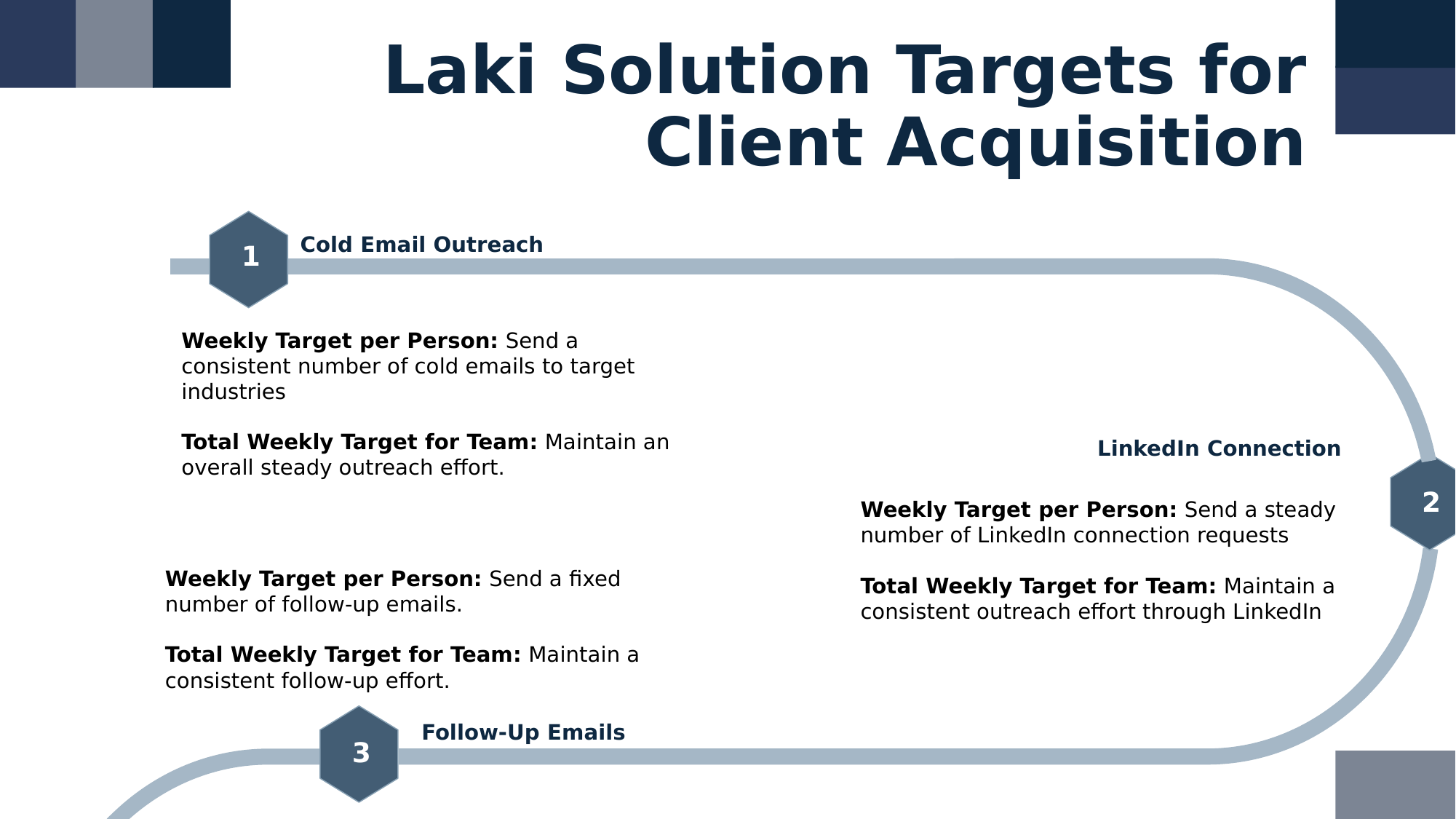

# Laki Solution Targets for Client Acquisition

Cold Email Outreach

1
Weekly Target per Person: Send a consistent number of cold emails to target industries

Total Weekly Target for Team: Maintain an overall steady outreach effort.

LinkedIn Connection

Weekly Target per Person: Send a steady number of LinkedIn connection requests

Total Weekly Target for Team: Maintain a consistent outreach effort through LinkedIn
2

Weekly Target per Person: Send a fixed number of follow-up emails.

Total Weekly Target for Team: Maintain a consistent follow-up effort.
Follow-Up Emails

3